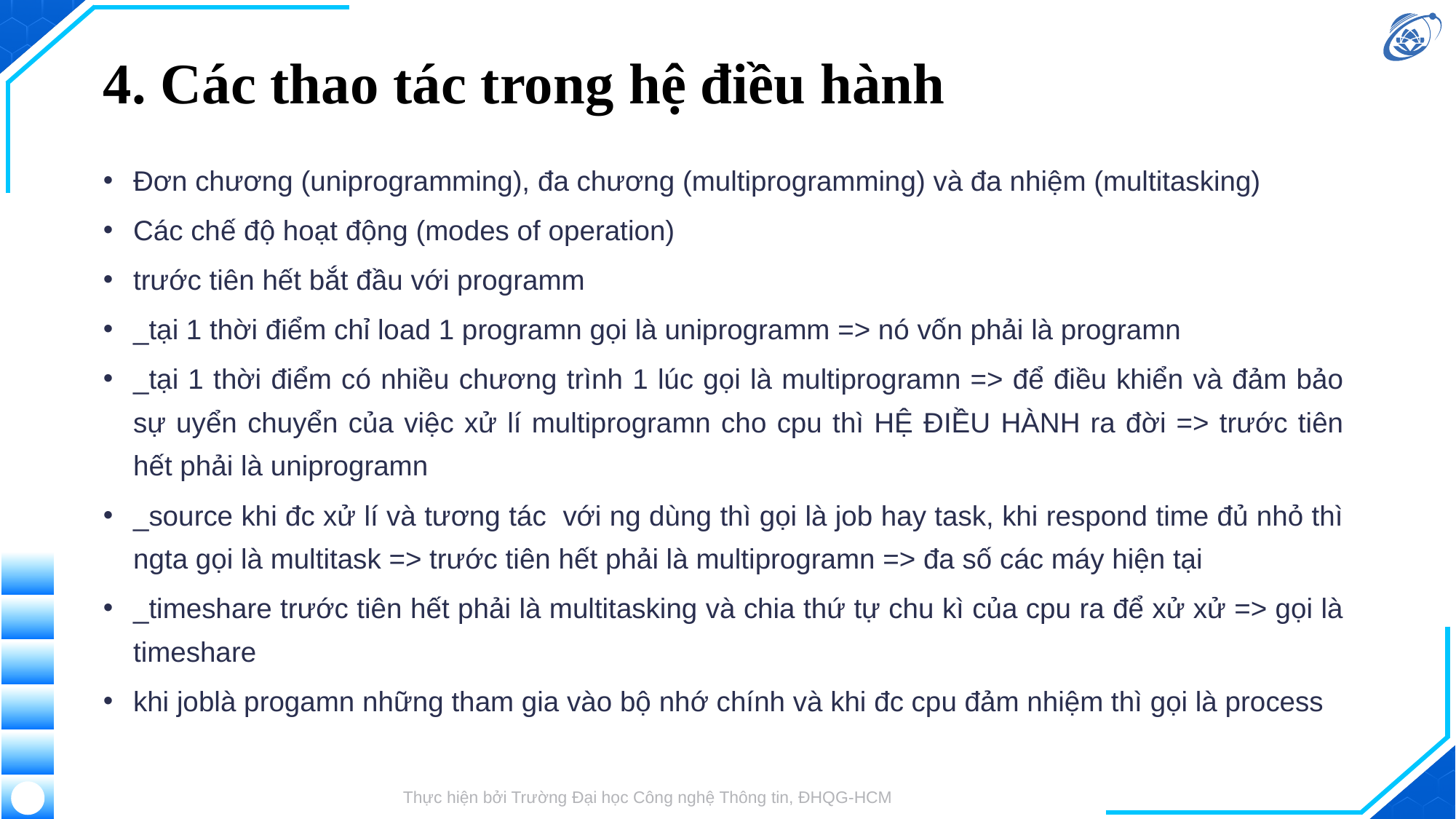

# 4. Các thao tác trong hệ điều hành
Đơn chương (uniprogramming), đa chương (multiprogramming) và đa nhiệm (multitasking)
Các chế độ hoạt động (modes of operation)
trước tiên hết bắt đầu với programm
_tại 1 thời điểm chỉ load 1 programn gọi là uniprogramm => nó vốn phải là programn
_tại 1 thời điểm có nhiều chương trình 1 lúc gọi là multiprogramn => để điều khiển và đảm bảo sự uyển chuyển của việc xử lí multiprogramn cho cpu thì HỆ ĐIỀU HÀNH ra đời => trước tiên hết phải là uniprogramn
_source khi đc xử lí và tương tác  với ng dùng thì gọi là job hay task, khi respond time đủ nhỏ thì ngta gọi là multitask => trước tiên hết phải là multiprogramn => đa số các máy hiện tại
_timeshare trước tiên hết phải là multitasking và chia thứ tự chu kì của cpu ra để xử xử => gọi là timeshare
khi joblà progamn những tham gia vào bộ nhớ chính và khi đc cpu đảm nhiệm thì gọi là process

40
Thực hiện bởi Trường Đại học Công nghệ Thông tin, ĐHQG-HCM